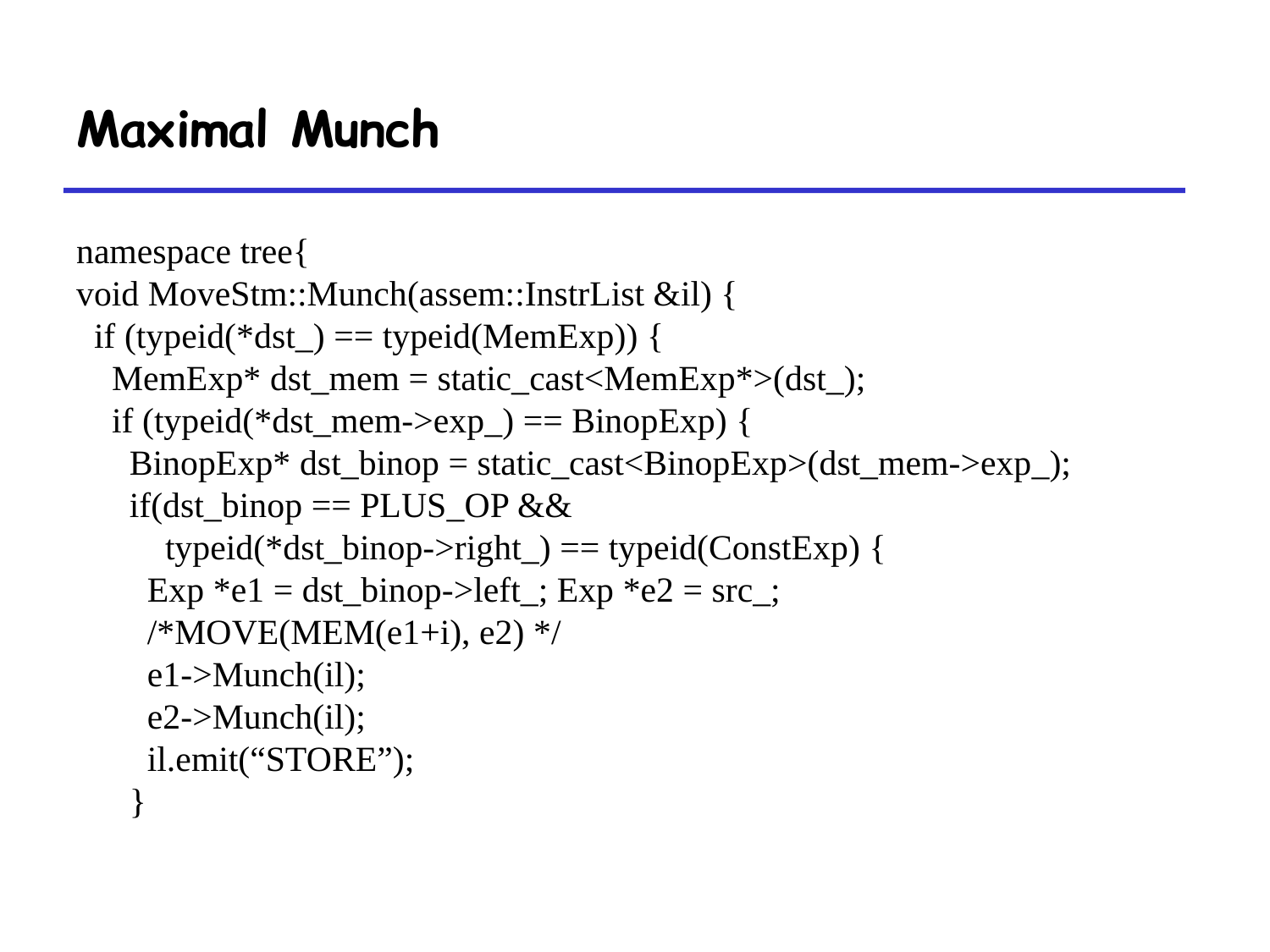

# Maximal Munch
namespace tree{
void MoveStm::Munch(assem::InstrList &il) {
  if (typeid(*dst_) == typeid(MemExp)) {
    MemExp* dst_mem = static_cast<MemExp*>(dst_);
    if (typeid(*dst_mem->exp_) == BinopExp) {
      BinopExp* dst_binop = static_cast<BinopExp>(dst_mem->exp_);
      if(dst_binop == PLUS_OP &&
          typeid(*dst_binop->right_) == typeid(ConstExp) {
        Exp *e1 = dst_binop->left_; Exp *e2 = src_;
        /*MOVE(MEM(e1+i), e2) */
        e1->Munch(il);
        e2->Munch(il);
        il.emit(“STORE”);
      }

23